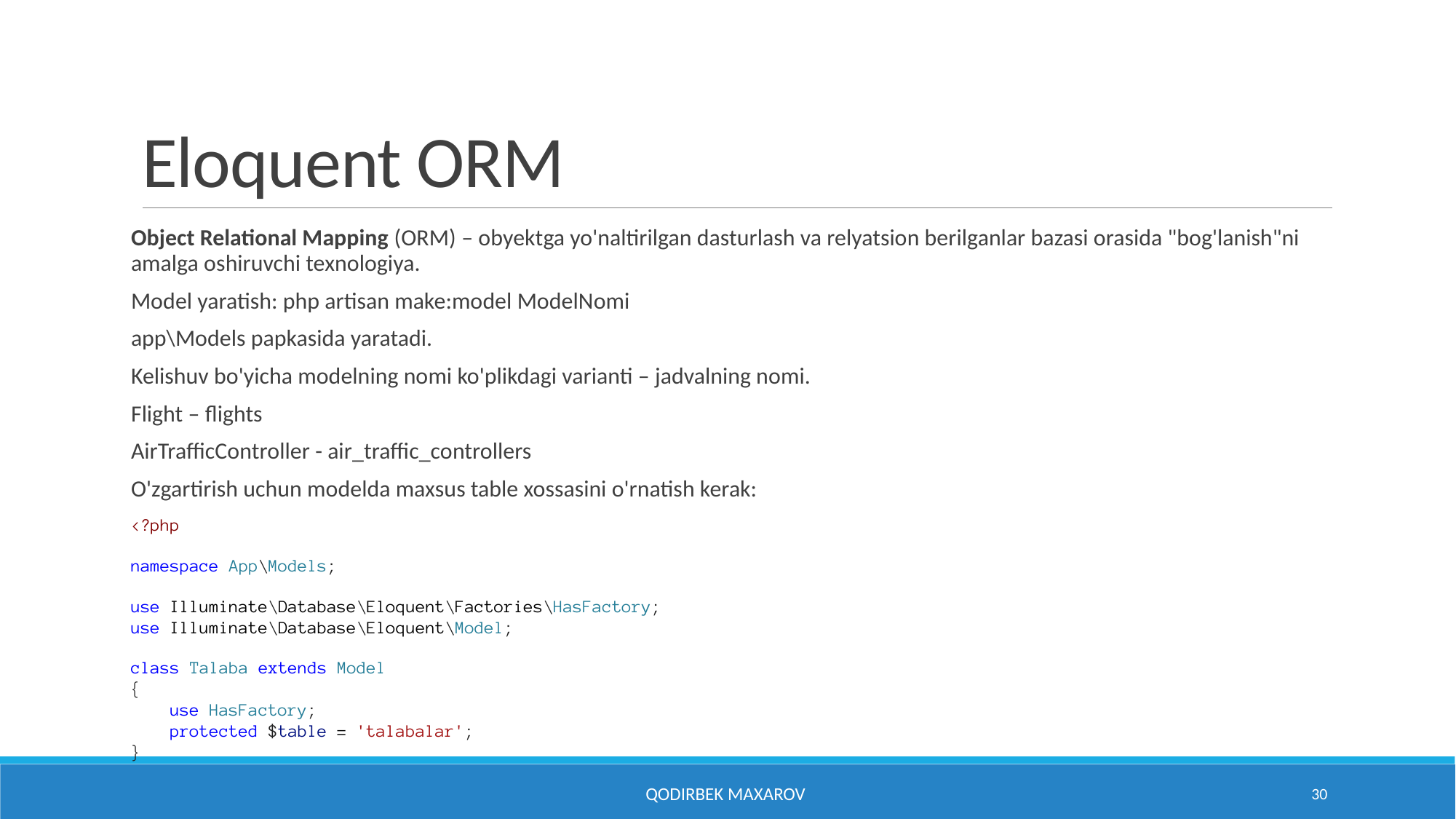

# Eloquent ORM
Object Relational Mapping (ORM) – obyektga yo'naltirilgan dasturlash va relyatsion berilganlar bazasi orasida "bog'lanish"ni amalga oshiruvchi texnologiya.
Model yaratish: php artisan make:model ModelNomi
app\Models papkasida yaratadi.
Kelishuv bo'yicha modelning nomi ko'plikdagi varianti – jadvalning nomi.
Flight – flights
AirTrafficController - air_traffic_controllers
O'zgartirish uchun modelda maxsus table xossasini o'rnatish kerak:

<?php
namespace App\Models;
use Illuminate\Database\Eloquent\Factories\HasFactory;
use Illuminate\Database\Eloquent\Model;
class Talaba extends Model
{
    use HasFactory;
    protected $table = 'talabalar';
}
Qodirbek Maxarov
30